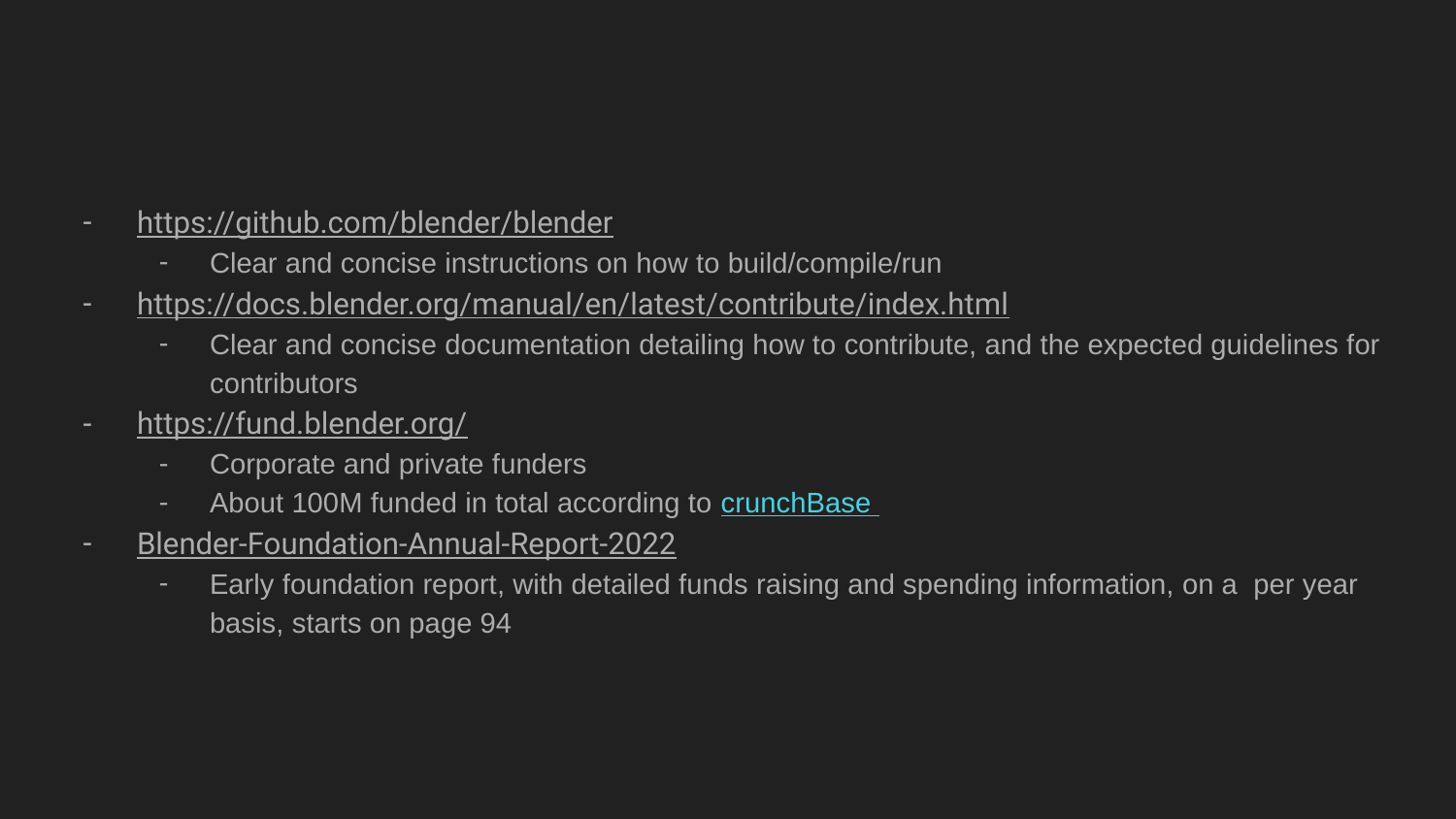

#
https://github.com/blender/blender
Clear and concise instructions on how to build/compile/run
https://docs.blender.org/manual/en/latest/contribute/index.html
Clear and concise documentation detailing how to contribute, and the expected guidelines for contributors
https://fund.blender.org/
Corporate and private funders
About 100M funded in total according to crunchBase
Blender-Foundation-Annual-Report-2022
Early foundation report, with detailed funds raising and spending information, on a  per year basis, starts on page 94